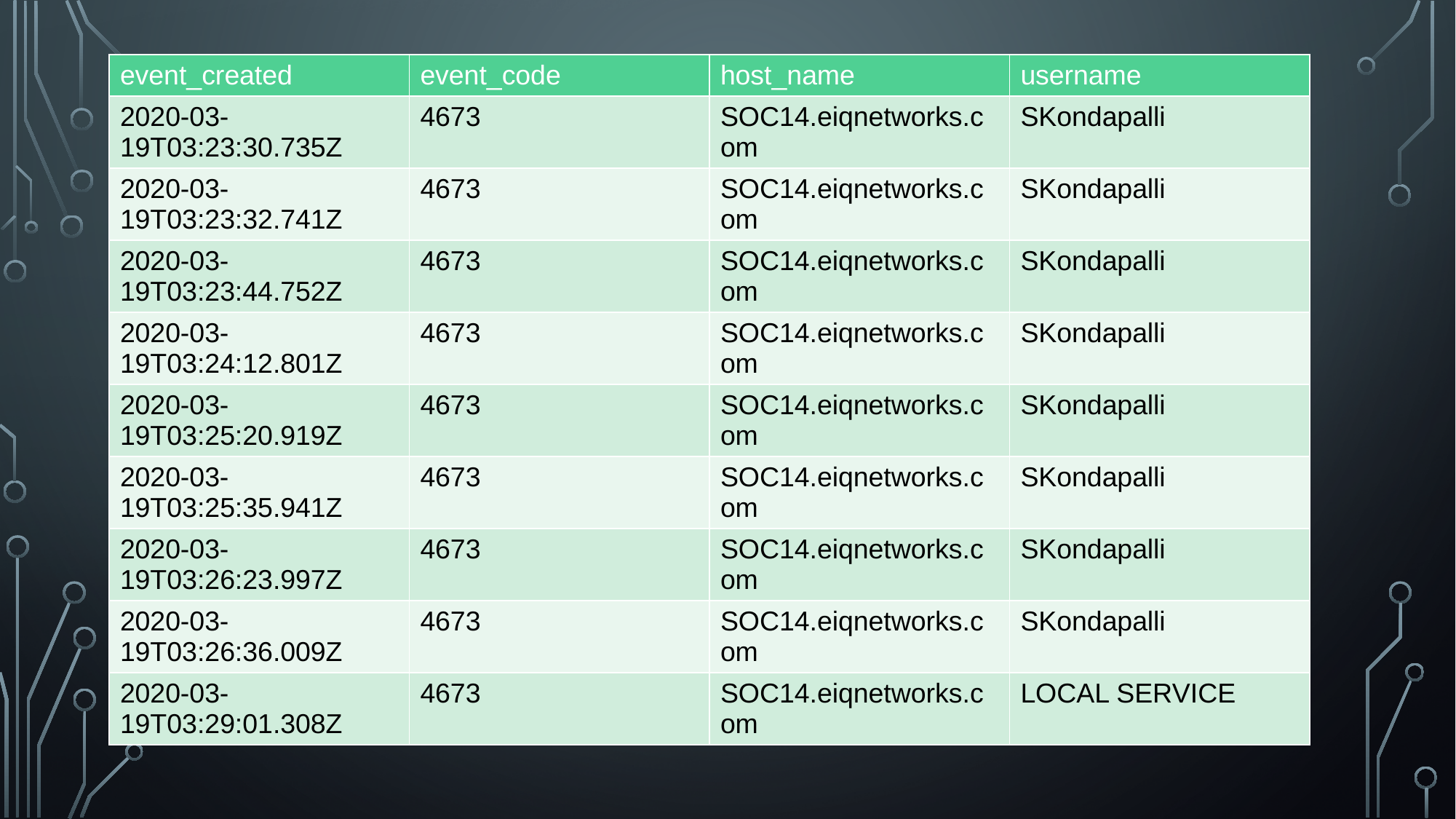

| event\_created | event\_code | host\_name | username |
| --- | --- | --- | --- |
| 2020-03-19T03:23:30.735Z | 4673 | SOC14.eiqnetworks.com | SKondapalli |
| 2020-03-19T03:23:32.741Z | 4673 | SOC14.eiqnetworks.com | SKondapalli |
| 2020-03-19T03:23:44.752Z | 4673 | SOC14.eiqnetworks.com | SKondapalli |
| 2020-03-19T03:24:12.801Z | 4673 | SOC14.eiqnetworks.com | SKondapalli |
| 2020-03-19T03:25:20.919Z | 4673 | SOC14.eiqnetworks.com | SKondapalli |
| 2020-03-19T03:25:35.941Z | 4673 | SOC14.eiqnetworks.com | SKondapalli |
| 2020-03-19T03:26:23.997Z | 4673 | SOC14.eiqnetworks.com | SKondapalli |
| 2020-03-19T03:26:36.009Z | 4673 | SOC14.eiqnetworks.com | SKondapalli |
| 2020-03-19T03:29:01.308Z | 4673 | SOC14.eiqnetworks.com | LOCAL SERVICE |